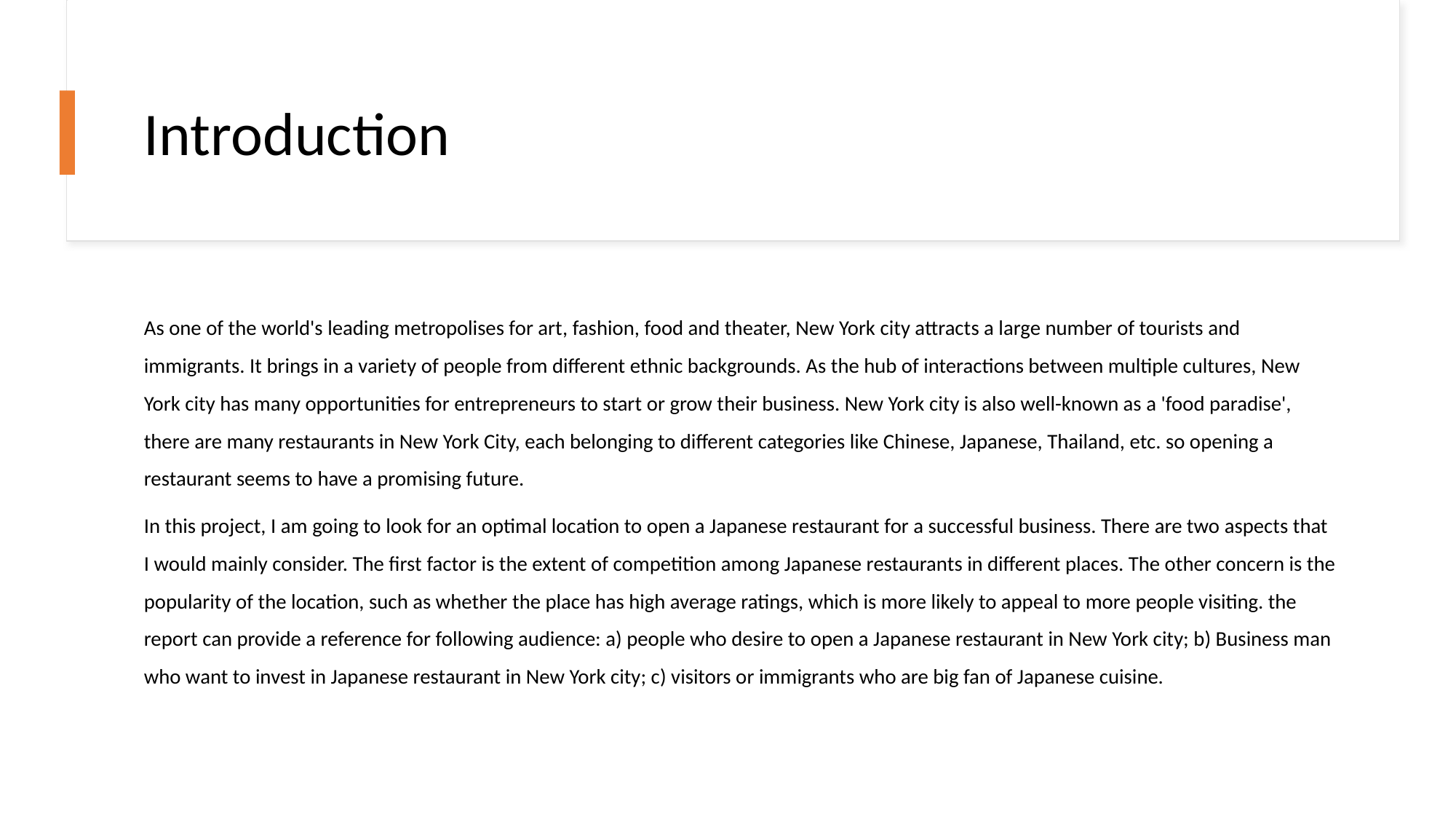

# Introduction

As one of the world's leading metropolises for art, fashion, food and theater, New York city attracts a large number of tourists and immigrants. It brings in a variety of people from different ethnic backgrounds. As the hub of interactions between multiple cultures, New York city has many opportunities for entrepreneurs to start or grow their business. New York city is also well-known as a 'food paradise', there are many restaurants in New York City, each belonging to different categories like Chinese, Japanese, Thailand, etc. so opening a restaurant seems to have a promising future.
In this project, I am going to look for an optimal location to open a Japanese restaurant for a successful business. There are two aspects that I would mainly consider. The first factor is the extent of competition among Japanese restaurants in different places. The other concern is the popularity of the location, such as whether the place has high average ratings, which is more likely to appeal to more people visiting. the report can provide a reference for following audience: a) people who desire to open a Japanese restaurant in New York city; b) Business man who want to invest in Japanese restaurant in New York city; c) visitors or immigrants who are big fan of Japanese cuisine.